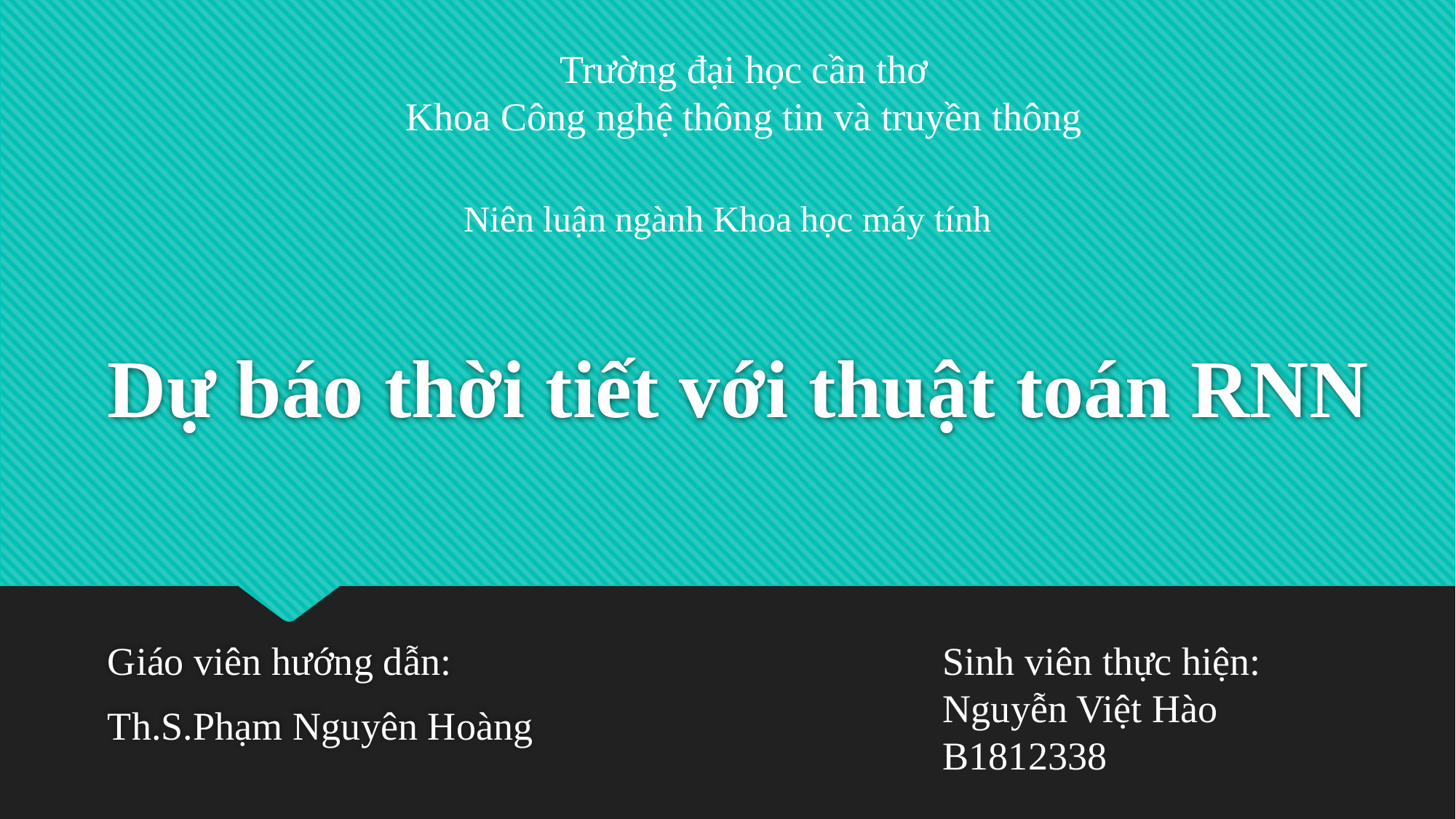

Trường đại học cần thơ
Khoa Công nghệ thông tin và truyền thông
Niên luận ngành Khoa học máy tính
# Dự báo thời tiết với thuật toán RNN
Giáo viên hướng dẫn:
Th.S.Phạm Nguyên Hoàng
Sinh viên thực hiện:
Nguyễn Việt Hào
B1812338